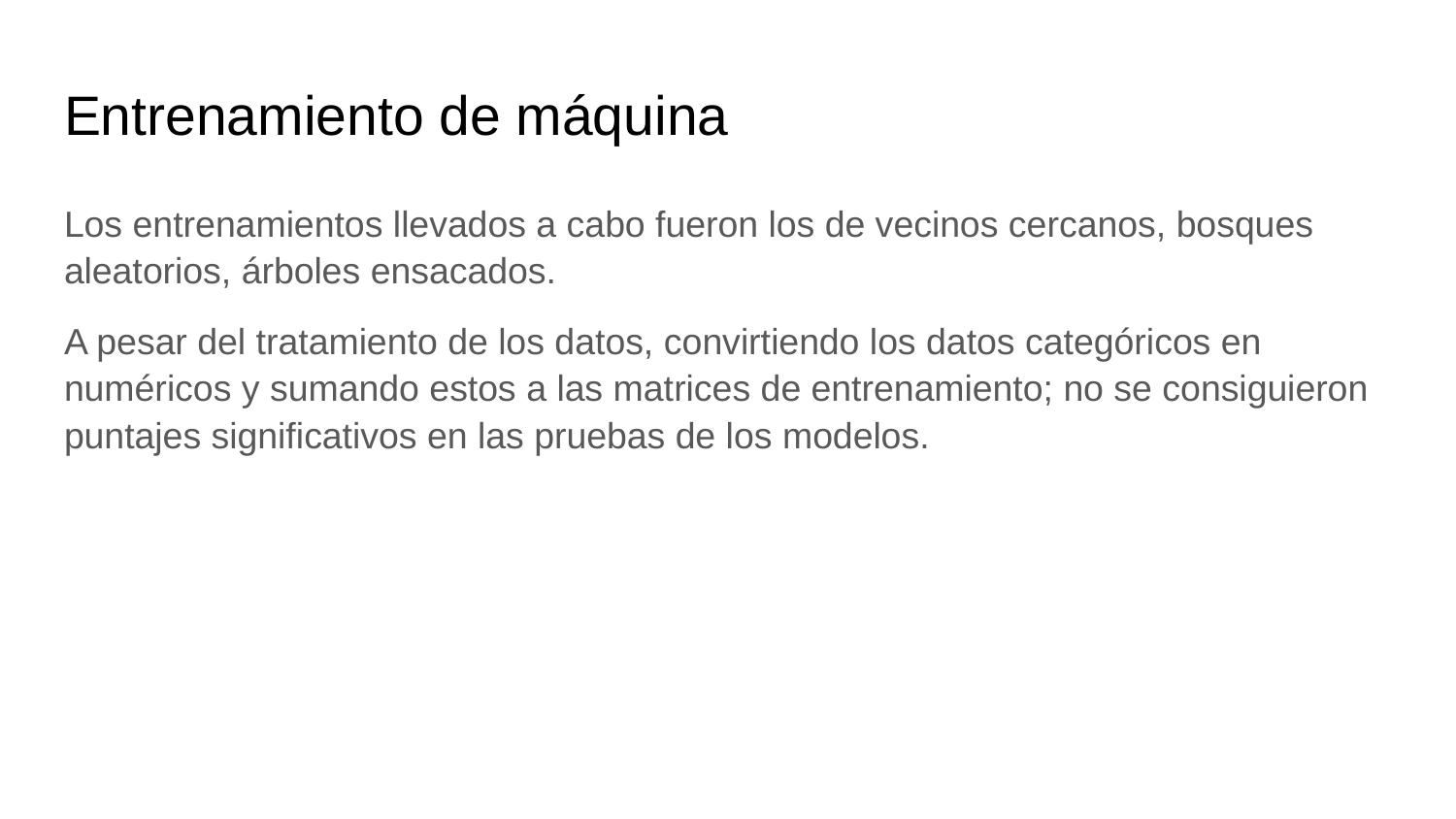

# Entrenamiento de máquina
Los entrenamientos llevados a cabo fueron los de vecinos cercanos, bosques aleatorios, árboles ensacados.
A pesar del tratamiento de los datos, convirtiendo los datos categóricos en numéricos y sumando estos a las matrices de entrenamiento; no se consiguieron puntajes significativos en las pruebas de los modelos.